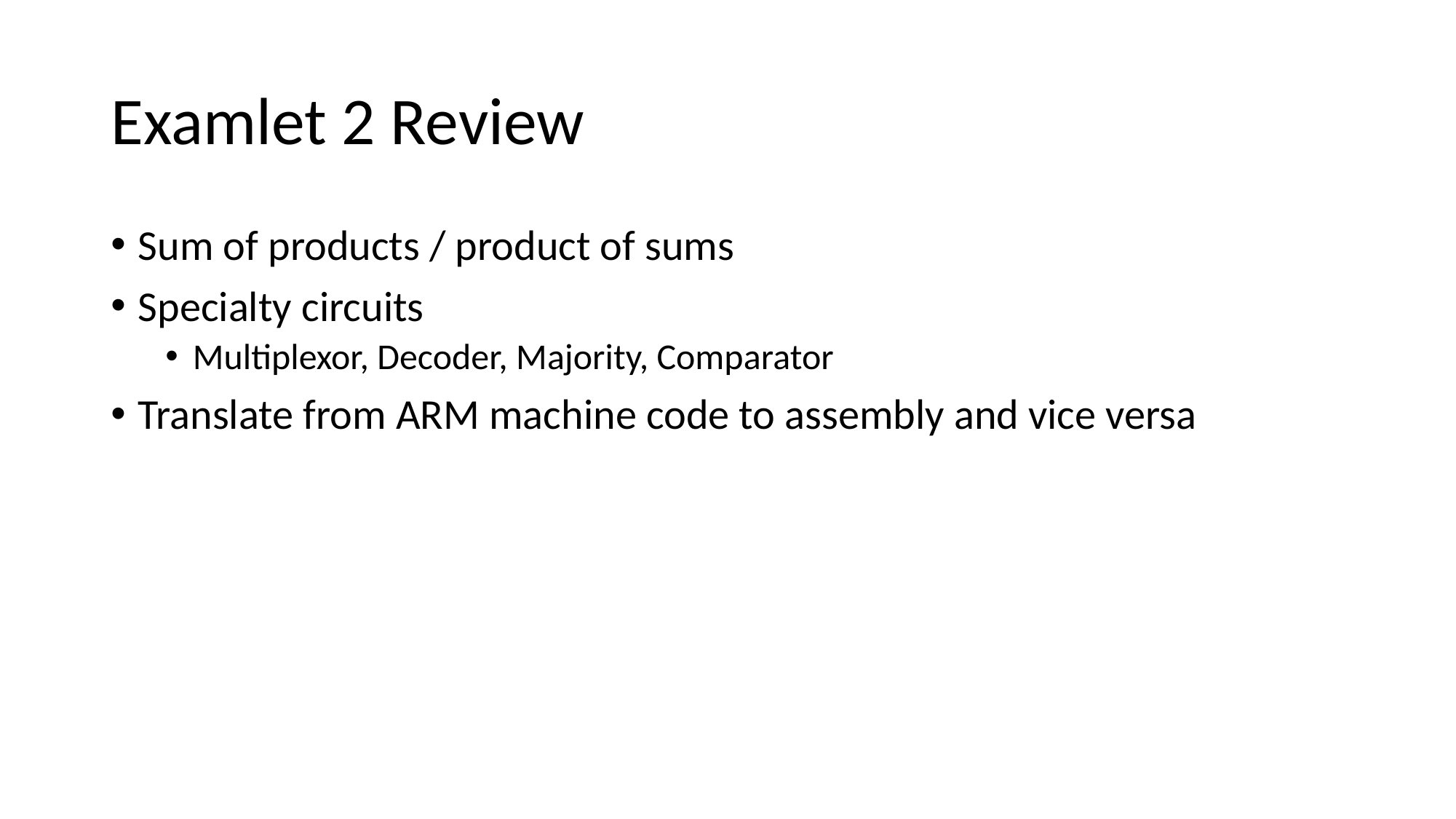

# Examlet 2 Review
Sum of products / product of sums
Specialty circuits
Multiplexor, Decoder, Majority, Comparator
Translate from ARM machine code to assembly and vice versa